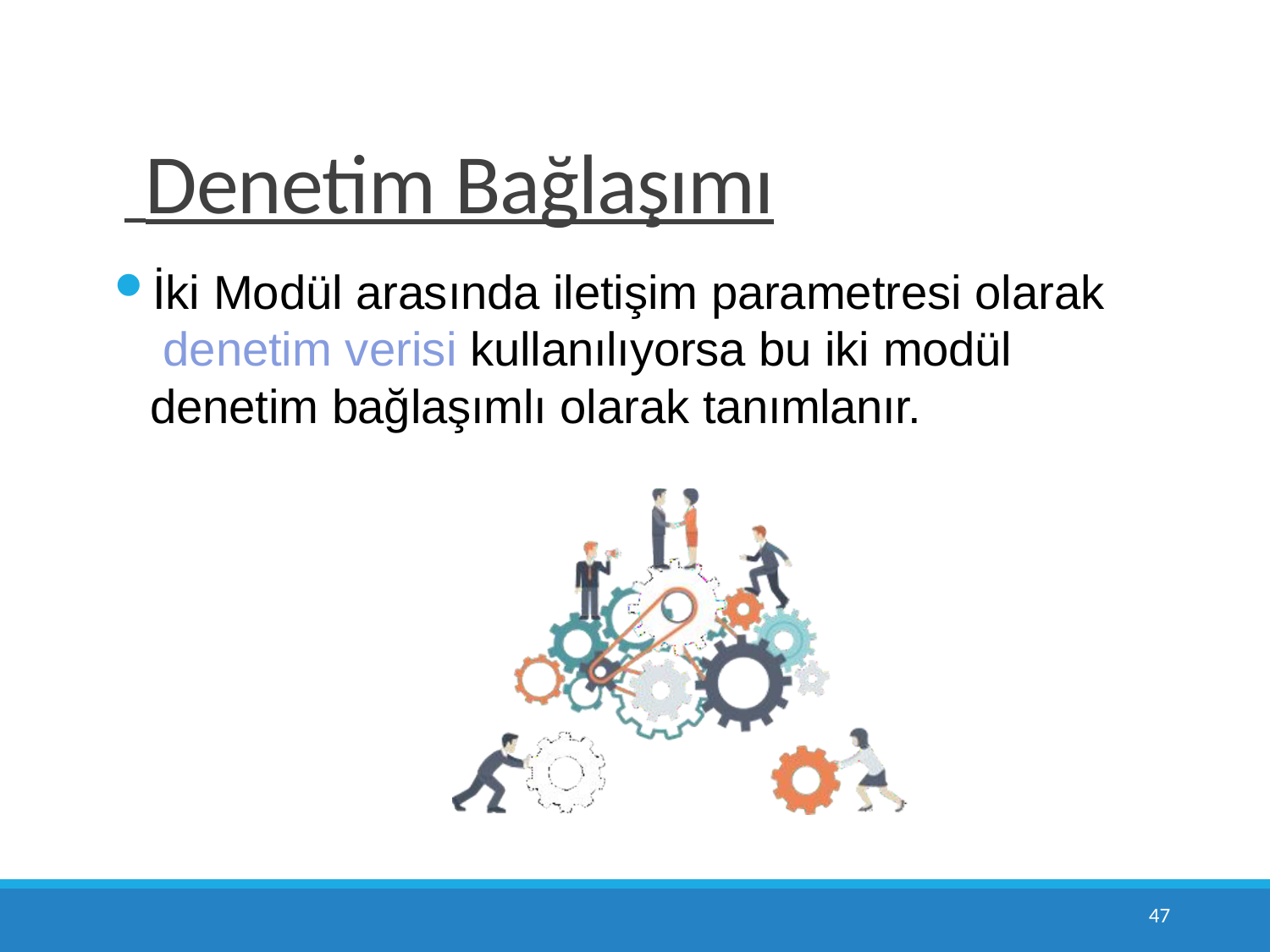

# Denetim Bağlaşımı
İki Modül arasında iletişim parametresi olarak  denetim verisi kullanılıyorsa bu iki modül  denetim bağlaşımlı olarak tanımlanır.

47